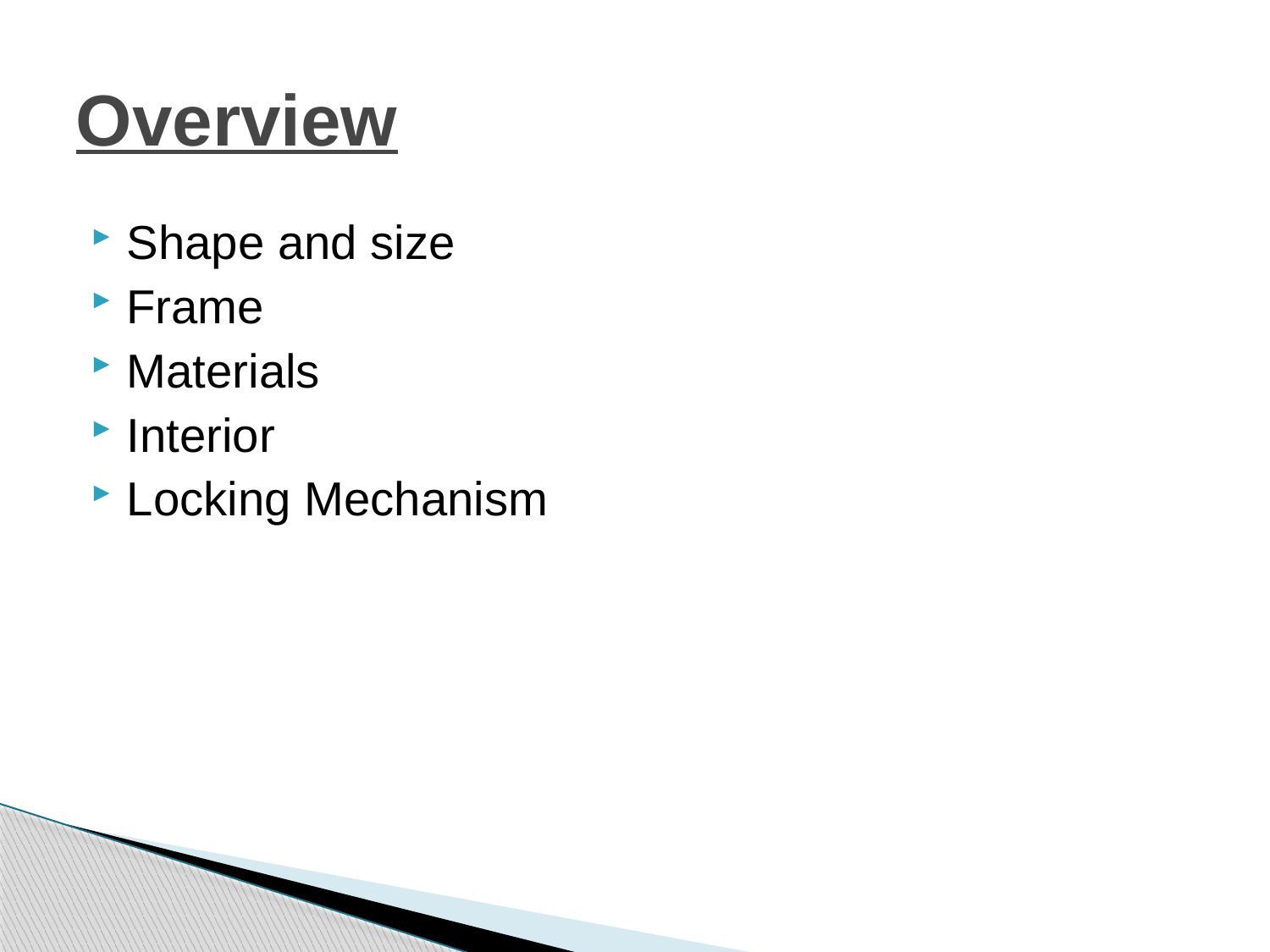

# Overview
Shape and size
Frame
Materials
Interior
Locking Mechanism